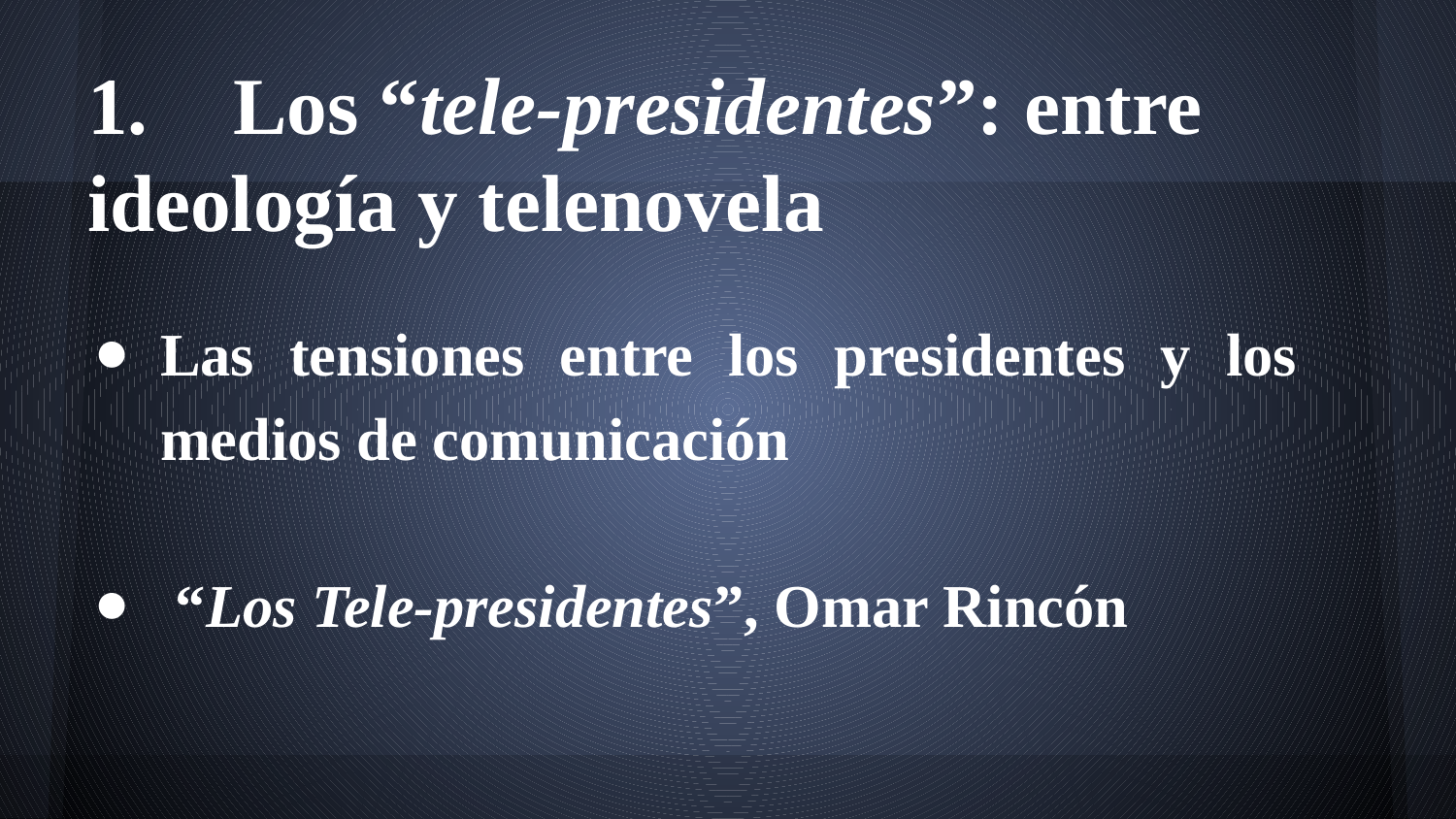

# 1. 	Los “tele-presidentes”: entre ideología y telenovela
Las tensiones entre los presidentes y los   medios de comunicación

 “Los Tele-presidentes”, Omar Rincón